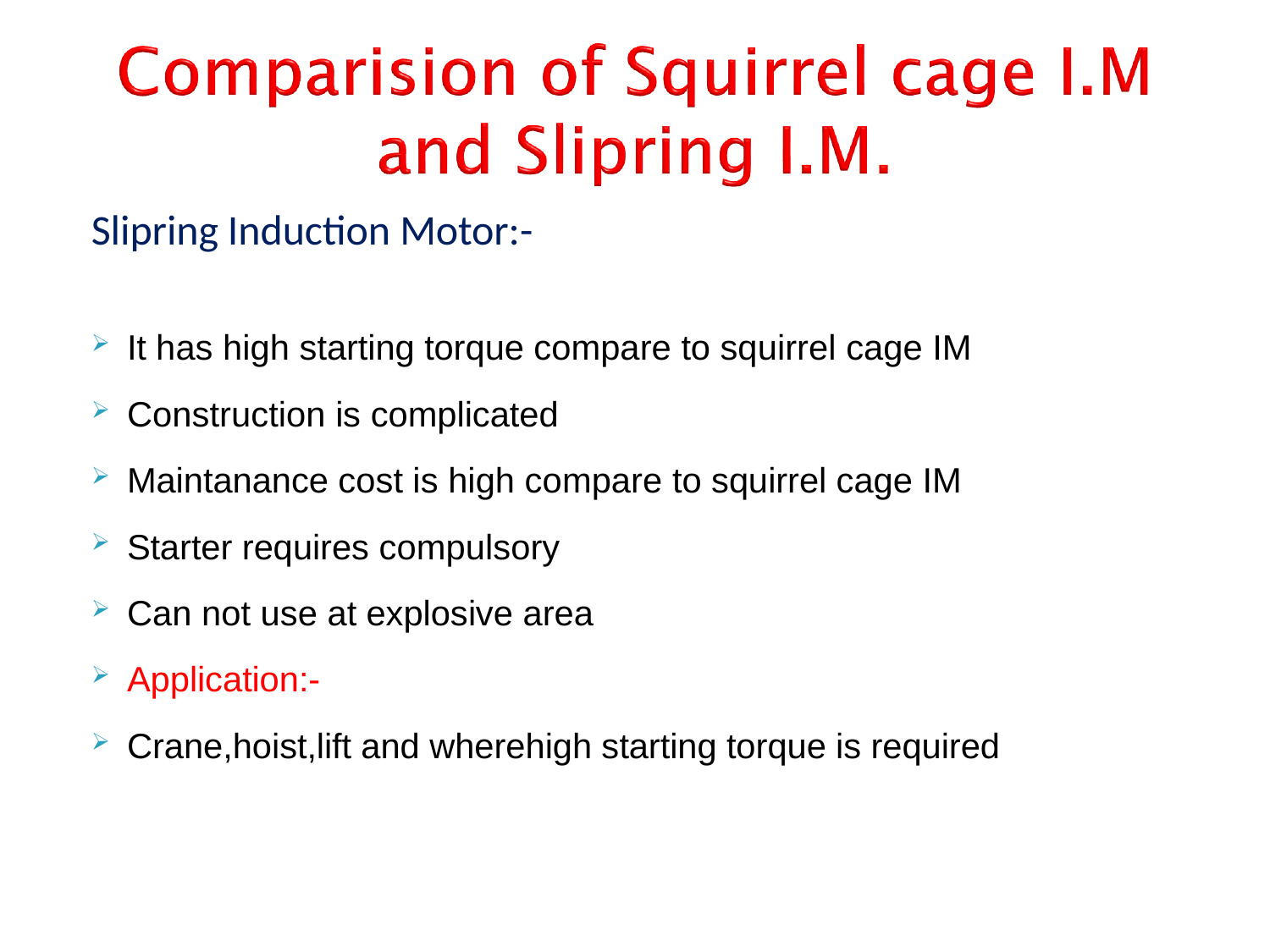

# Slipring Induction Motor:-
It has high starting torque compare to squirrel cage IM
Construction is complicated
Maintanance cost is high compare to squirrel cage IM
Starter requires compulsory
Can not use at explosive area
Application:-
Crane,hoist,lift and wherehigh starting torque is required